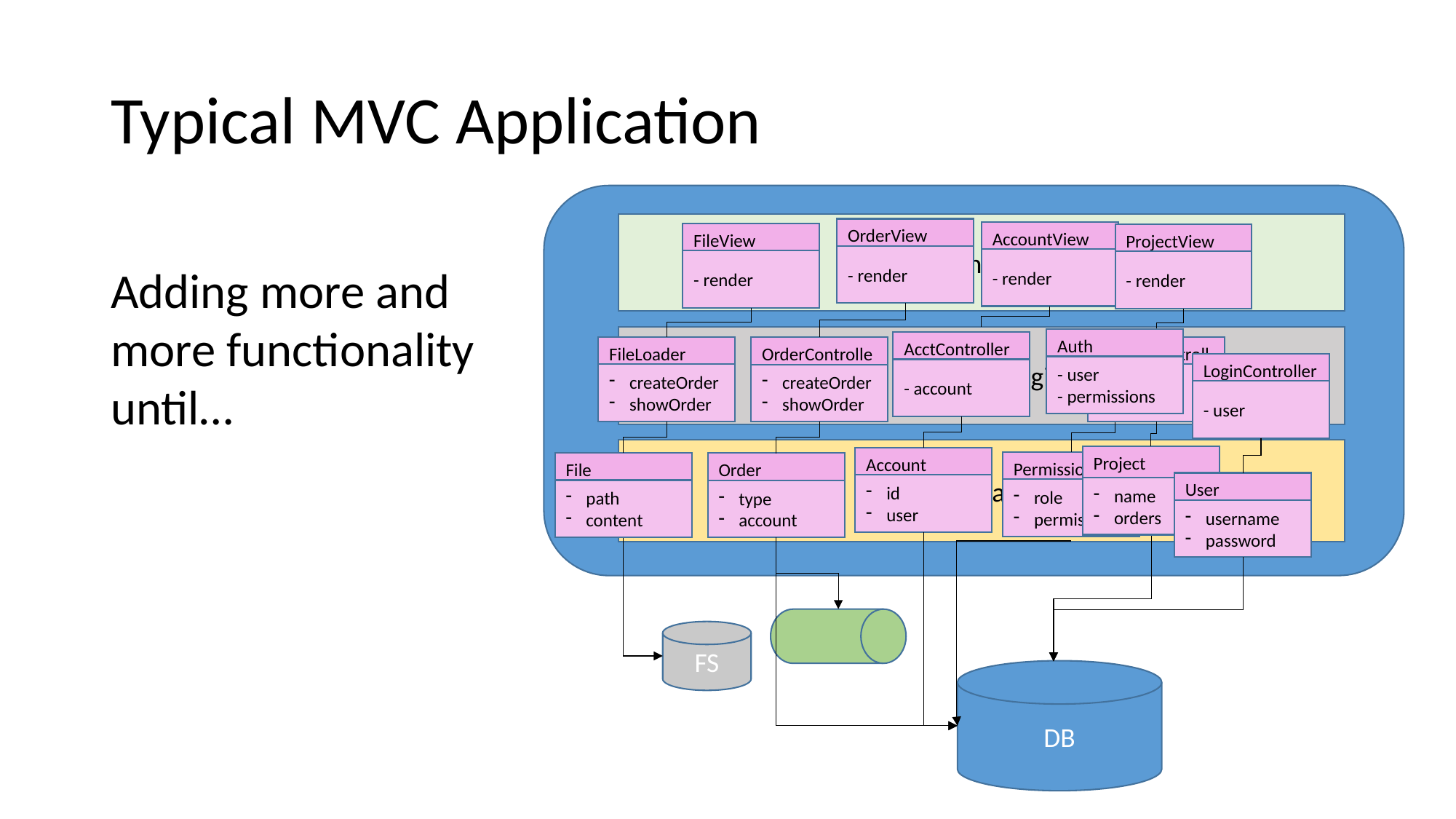

Typical MVC Application

User Interface
Business-Logic
Data Layer
DB
OrderView
- render
AccountView
- render
FileView
- render
ProjectView
- render
Adding more and more functionality until…
Auth
- user
- permissions
AcctController
- account
FileLoader
createOrder
showOrder
ProjectController
show
create
OrderController
createOrder
showOrder
LoginController
- user
Project
name
orders
Account
id
user
Permissions
role
permissions
File
path
content
Order
type
account
User
username
password

FS